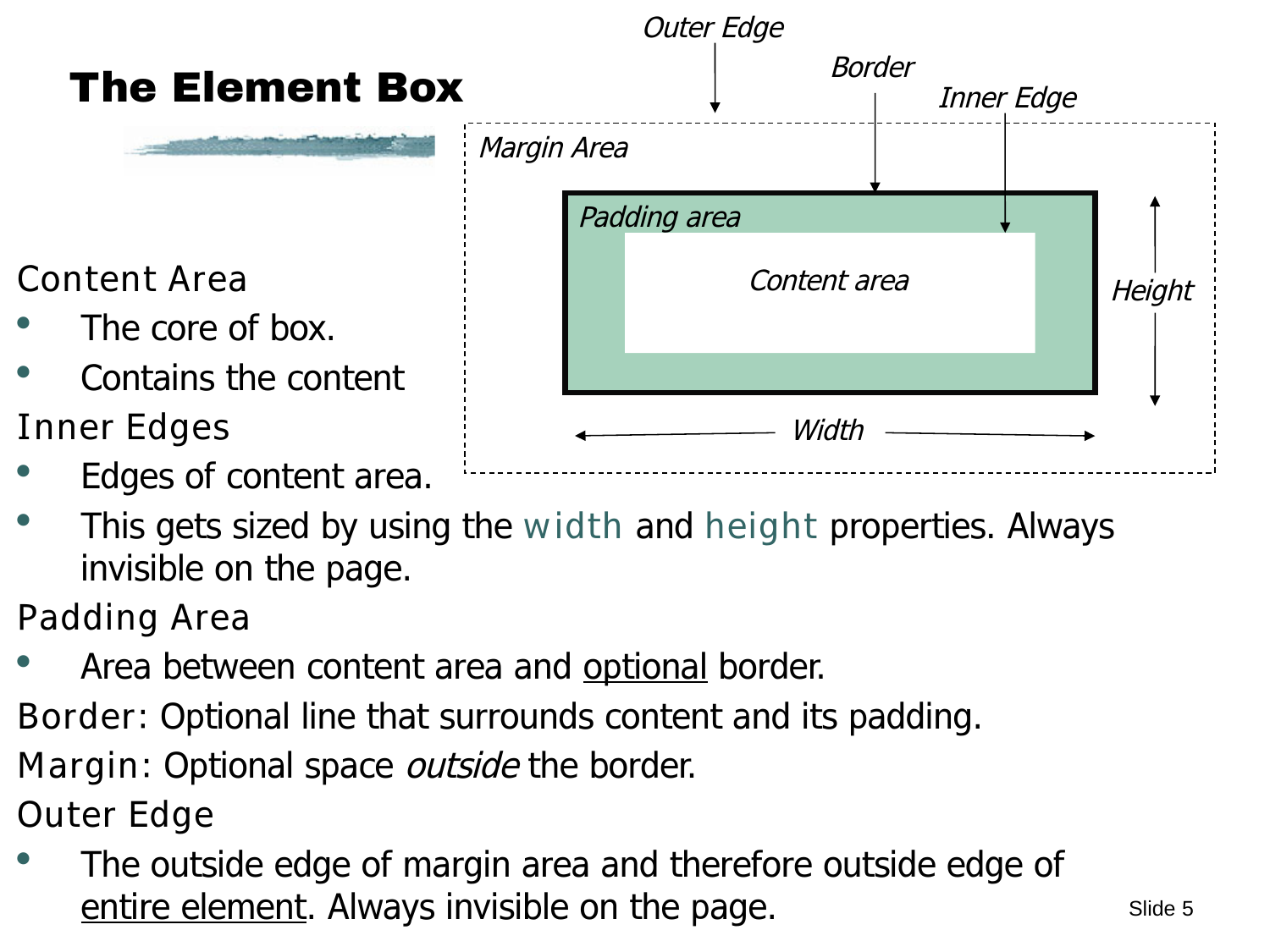

Outer Edge
# The Element Box

Border
Inner Edge

Margin Area

Padding area

Content Area
The core of box.
Contains the content
Inner Edges
Edges of content area.
This gets sized by using the width and height properties. Always invisible on the page.
Padding Area
Area between content area and optional border.
Border: Optional line that surrounds content and its padding.
Margin: Optional space outside the border.
Outer Edge
The outside edge of margin area and therefore outside edge of
entire element. Always invisible on the page.
Content area
Height

Width

Slide 5